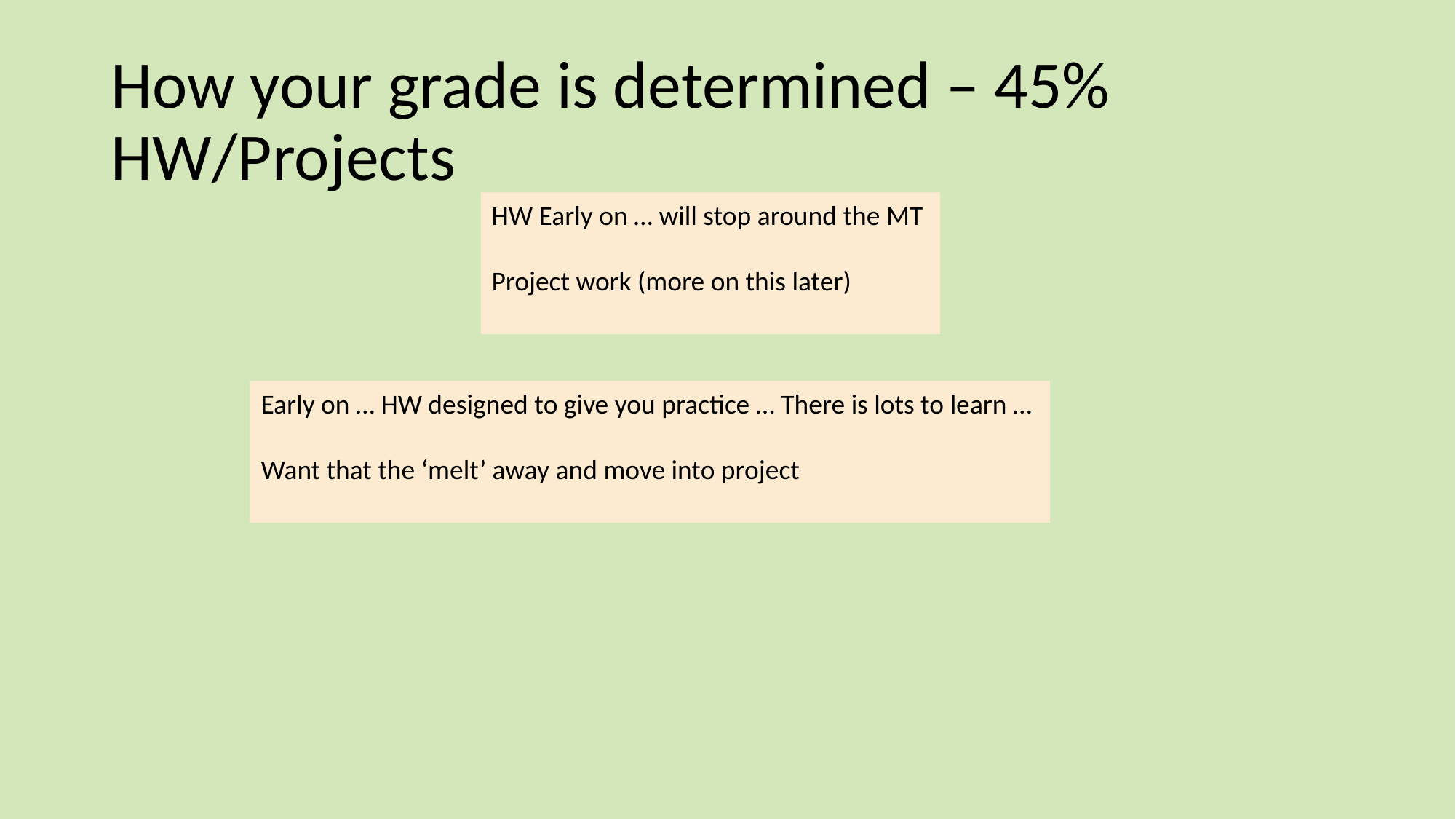

# How your grade is determined – 45% HW/Projects
HW Early on … will stop around the MT

Project work (more on this later)

Early on … HW designed to give you practice … There is lots to learn …

Want that the ‘melt’ away and move into project